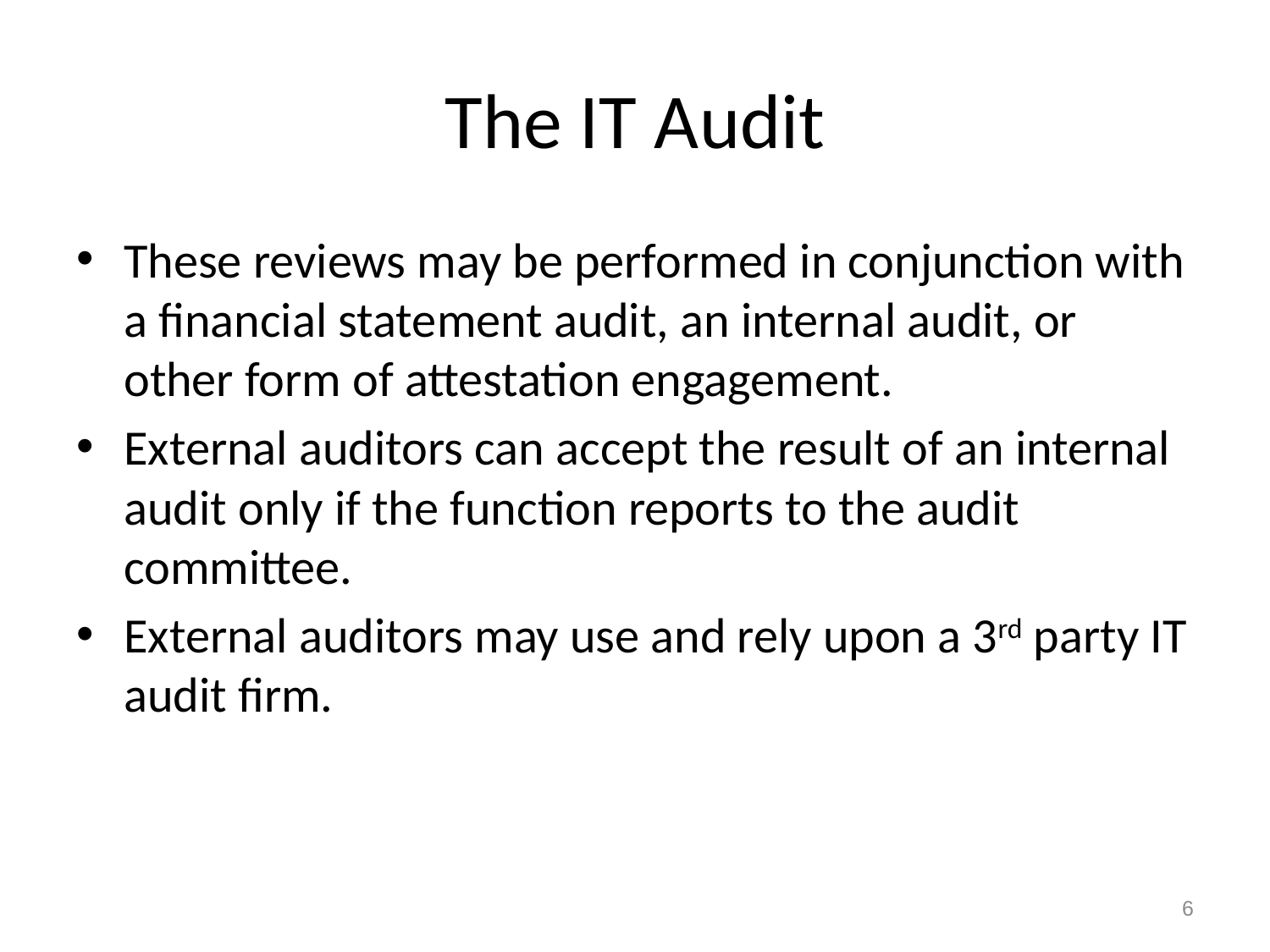

# The IT Audit
These reviews may be performed in conjunction with a financial statement audit, an internal audit, or other form of attestation engagement.
External auditors can accept the result of an internal audit only if the function reports to the audit committee.
External auditors may use and rely upon a 3rd party IT audit firm.

6